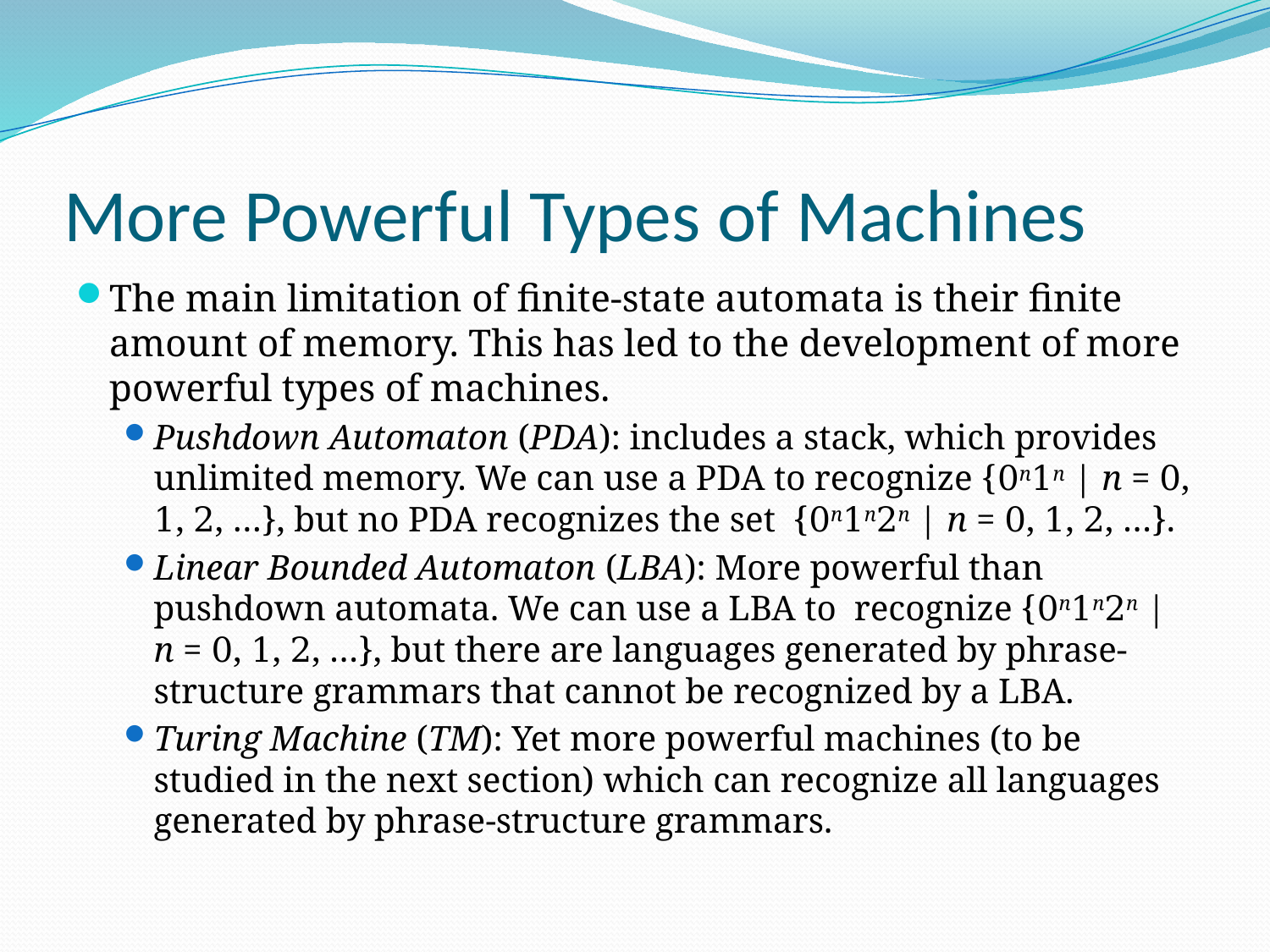

# More Powerful Types of Machines
The main limitation of finite-state automata is their finite amount of memory. This has led to the development of more powerful types of machines.
Pushdown Automaton (PDA): includes a stack, which provides unlimited memory. We can use a PDA to recognize {0n1n | n = 0, 1, 2, …}, but no PDA recognizes the set  {0n1n2n | n = 0, 1, 2, …}.
Linear Bounded Automaton (LBA): More powerful than pushdown automata. We can use a LBA to  recognize {0n1n2n | n = 0, 1, 2, …}, but there are languages generated by phrase-structure grammars that cannot be recognized by a LBA.
Turing Machine (TM): Yet more powerful machines (to be studied in the next section) which can recognize all languages generated by phrase-structure grammars.